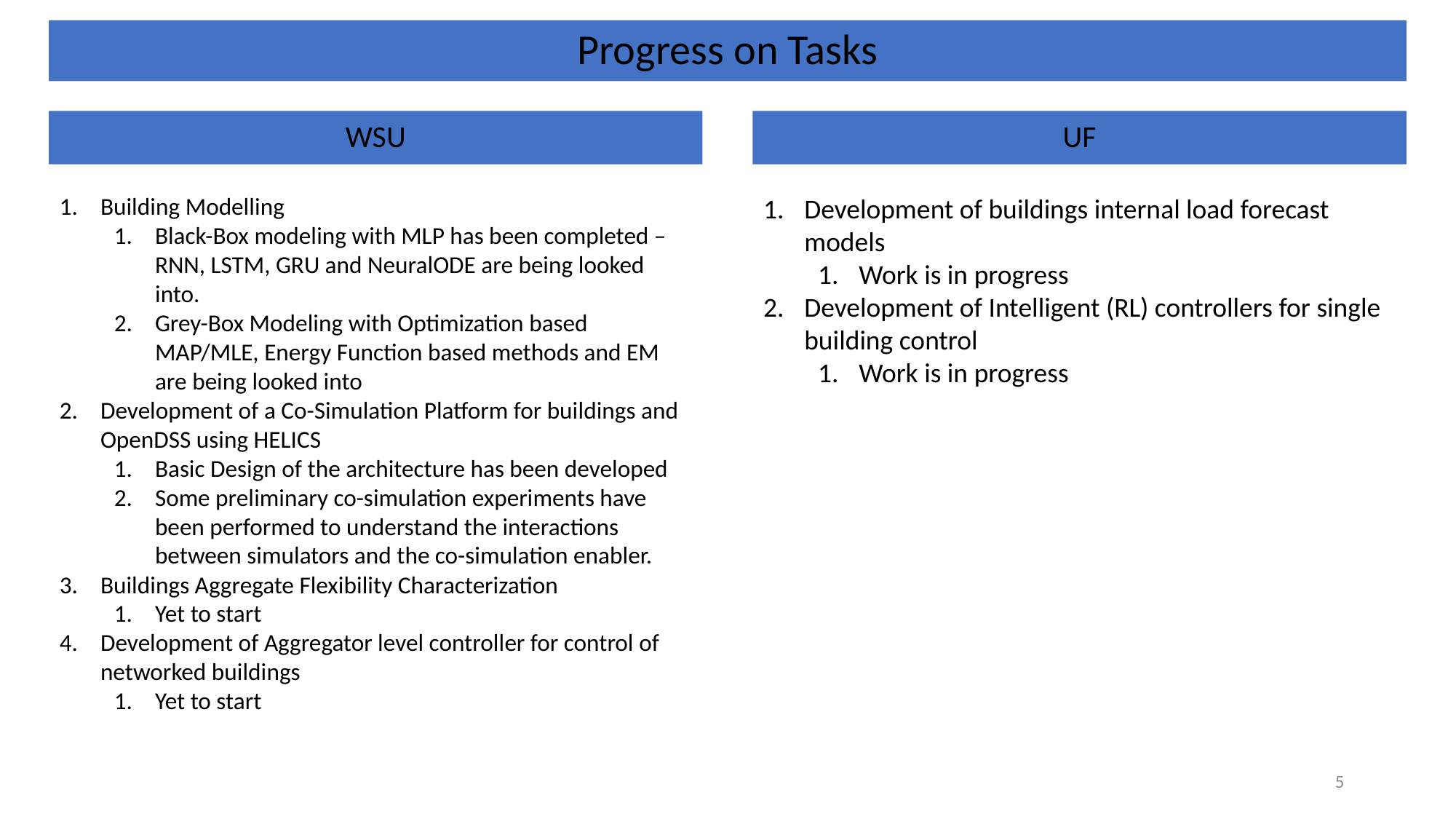

Progress on Tasks
WSU
UF
Building Modelling
Black-Box modeling with MLP has been completed – RNN, LSTM, GRU and NeuralODE are being looked into.
Grey-Box Modeling with Optimization based MAP/MLE, Energy Function based methods and EM are being looked into
Development of a Co-Simulation Platform for buildings and OpenDSS using HELICS
Basic Design of the architecture has been developed
Some preliminary co-simulation experiments have been performed to understand the interactions between simulators and the co-simulation enabler.
Buildings Aggregate Flexibility Characterization
Yet to start
Development of Aggregator level controller for control of networked buildings
Yet to start

Development of buildings internal load forecast models
Work is in progress
Development of Intelligent (RL) controllers for single building control
Work is in progress

5